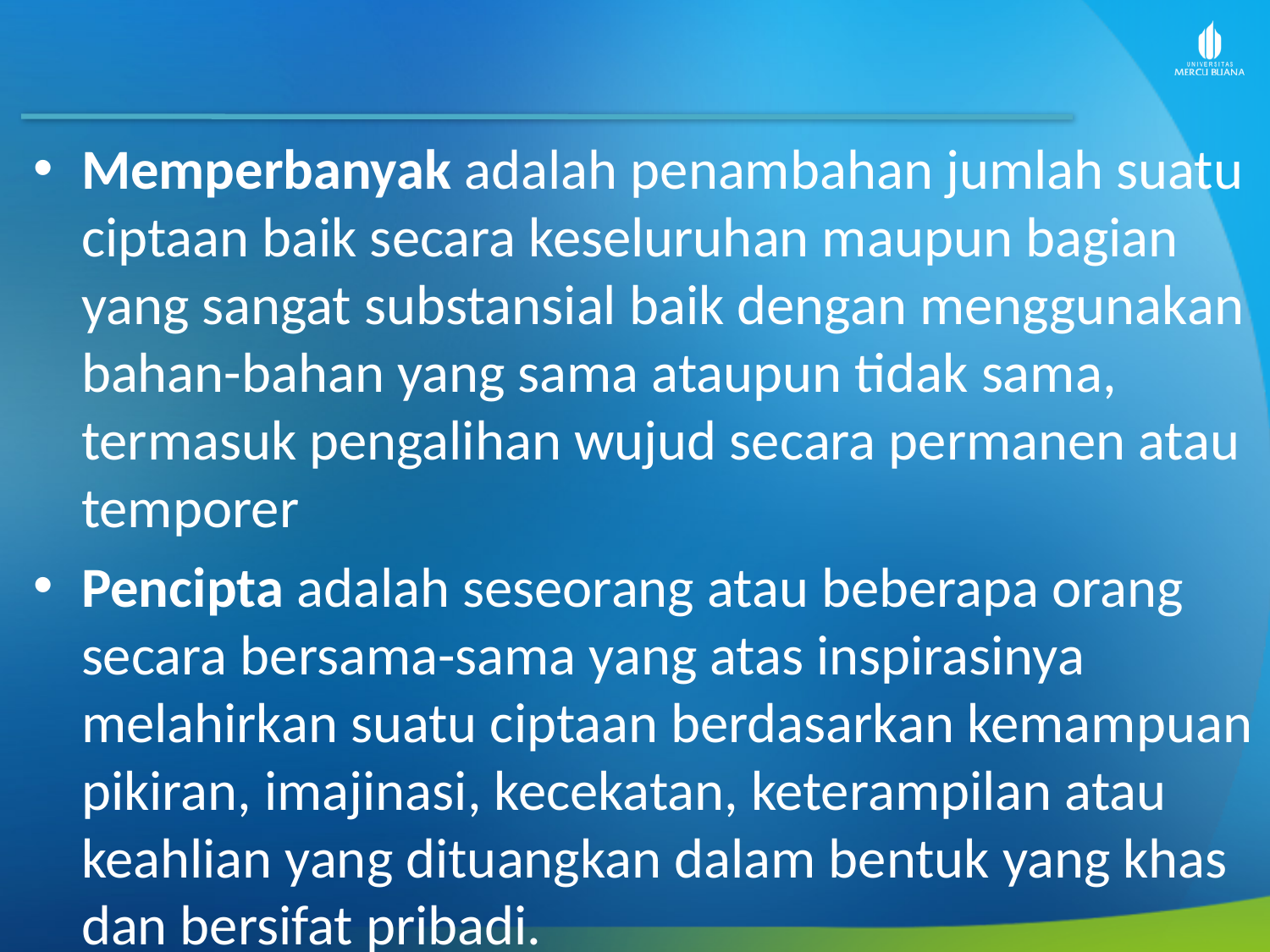

Memperbanyak adalah penambahan jumlah suatu ciptaan baik secara keseluruhan maupun bagian yang sangat substansial baik dengan menggunakan bahan-bahan yang sama ataupun tidak sama, termasuk pengalihan wujud secara permanen atau temporer
Pencipta adalah seseorang atau beberapa orang secara bersama-sama yang atas inspirasinya melahirkan suatu ciptaan berdasarkan kemampuan pikiran, imajinasi, kecekatan, keterampilan atau keahlian yang dituangkan dalam bentuk yang khas dan bersifat pribadi.